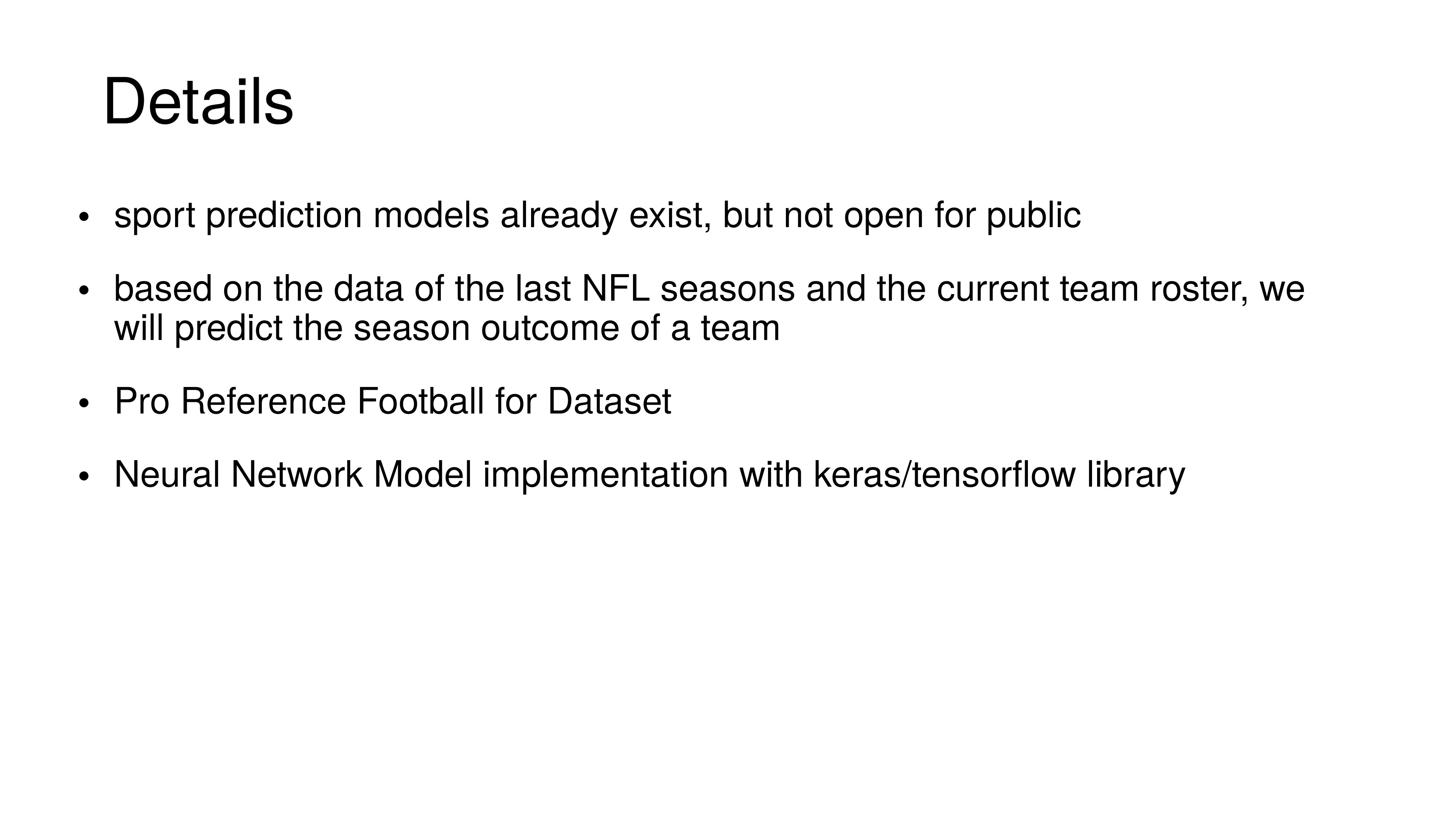

# Details
sport prediction models already exist, but not open for public
based on the data of the last NFL seasons and the current team roster, we will predict the season outcome of a team
Pro Reference Football for Dataset
Neural Network Model implementation with keras/tensorflow library